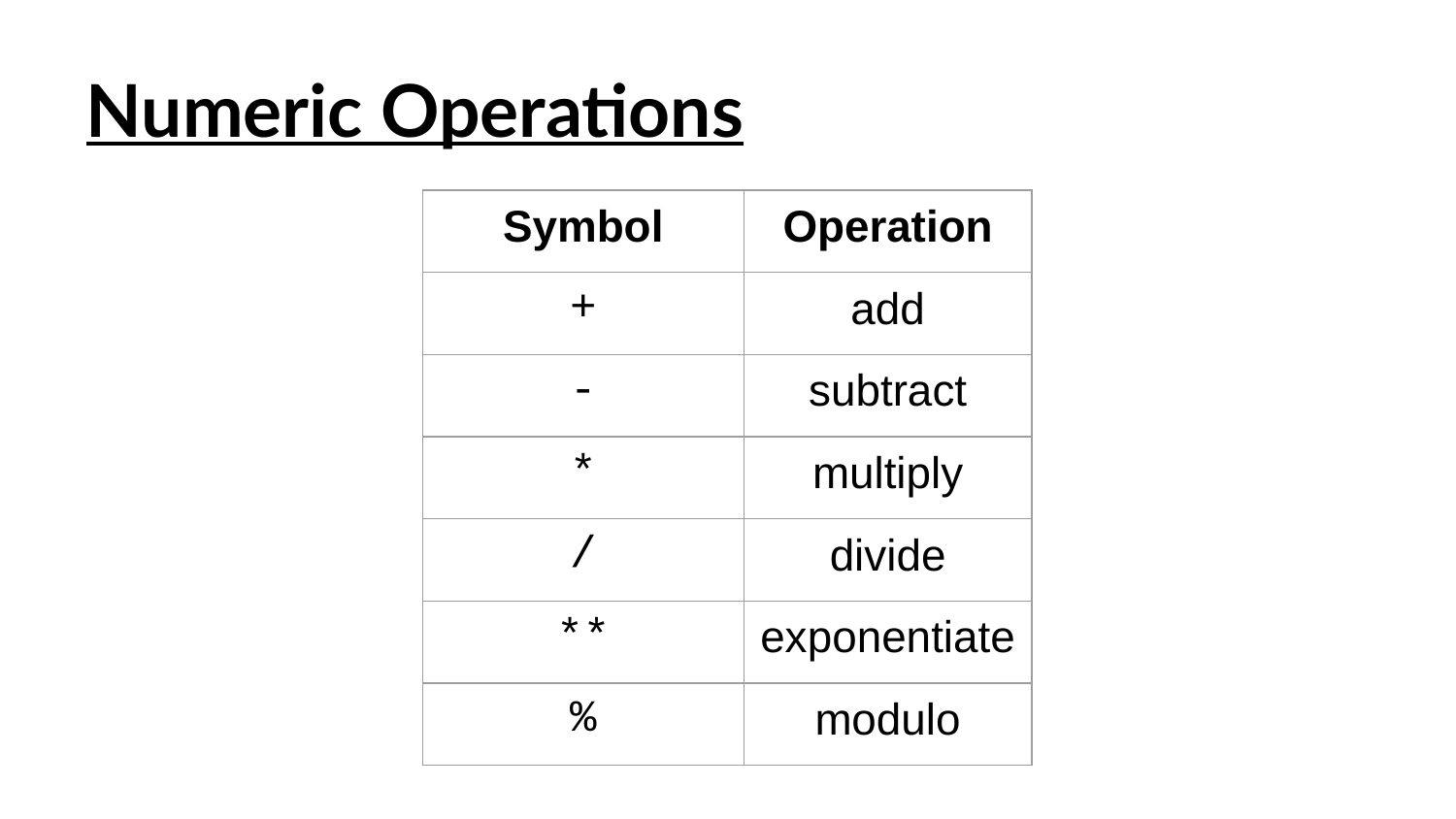

# Numeric Operations
| Symbol | Operation |
| --- | --- |
| + | add |
| - | subtract |
| \* | multiply |
| / | divide |
| \*\* | exponentiate |
| % | modulo |